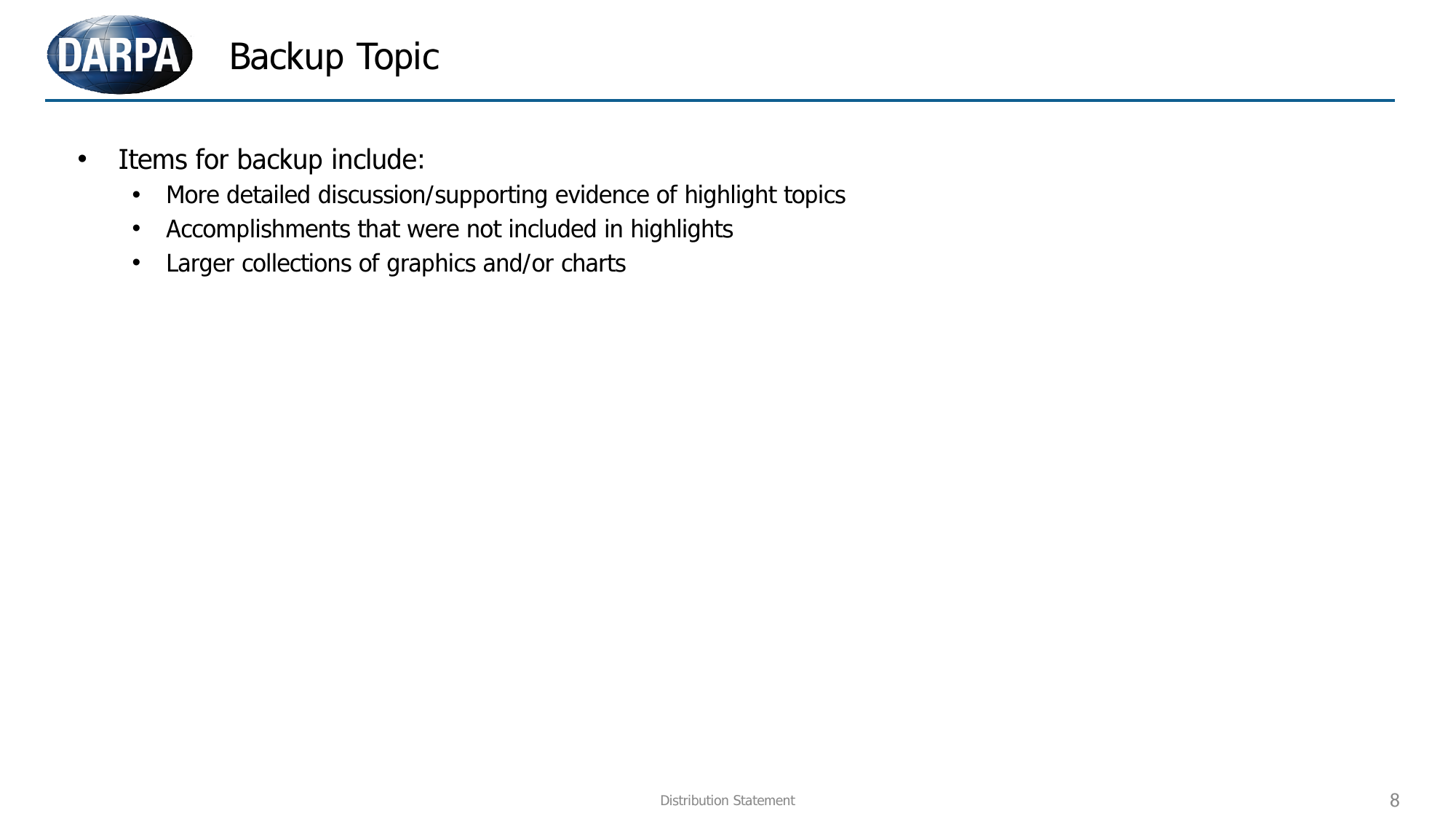

# Backup Topic
Items for backup include:
More detailed discussion/supporting evidence of highlight topics
Accomplishments that were not included in highlights
Larger collections of graphics and/or charts
Distribution Statement
8